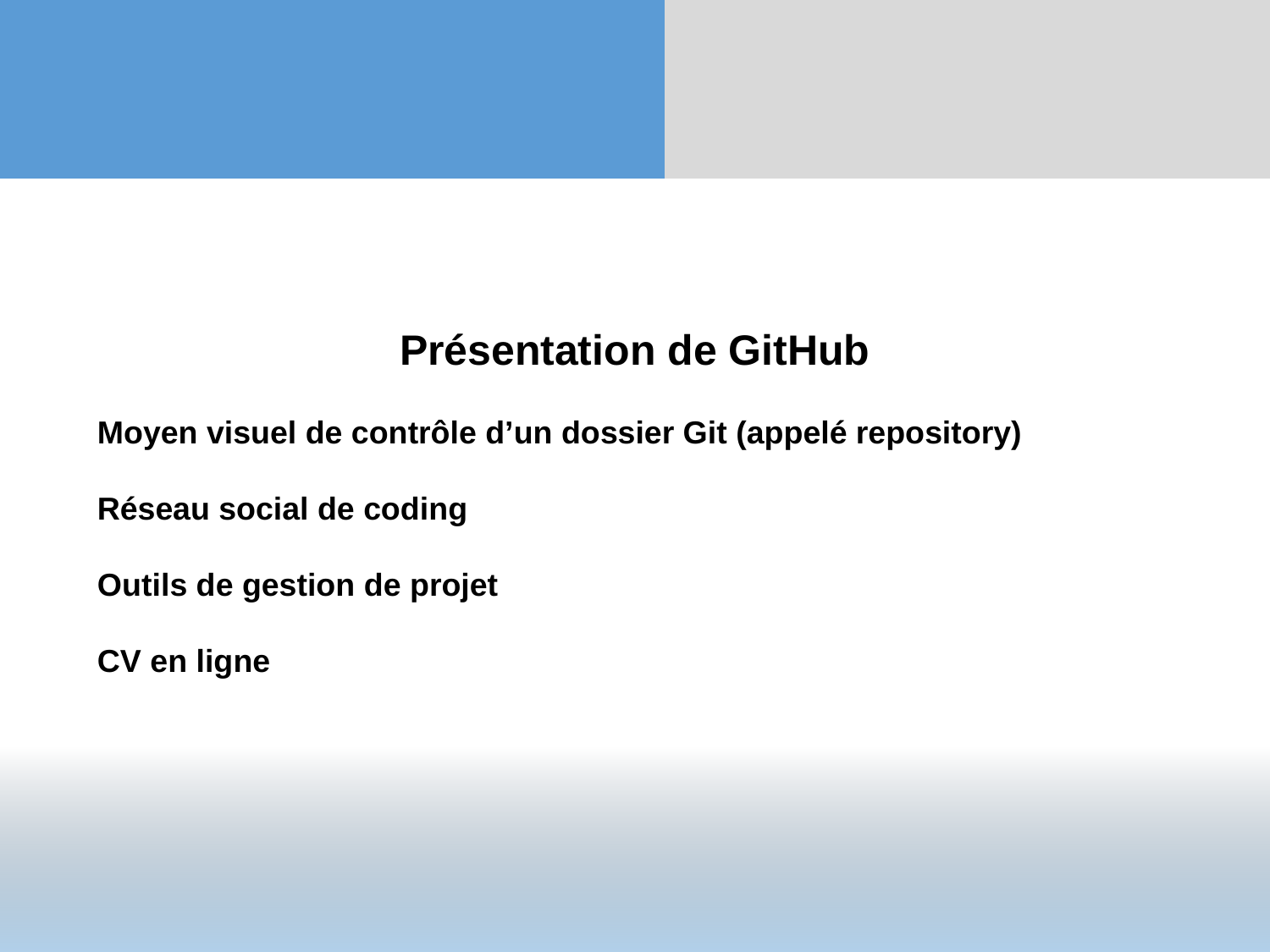

Présentation de GitHub
Moyen visuel de contrôle d’un dossier Git (appelé repository)
Réseau social de coding
Outils de gestion de projet
CV en ligne